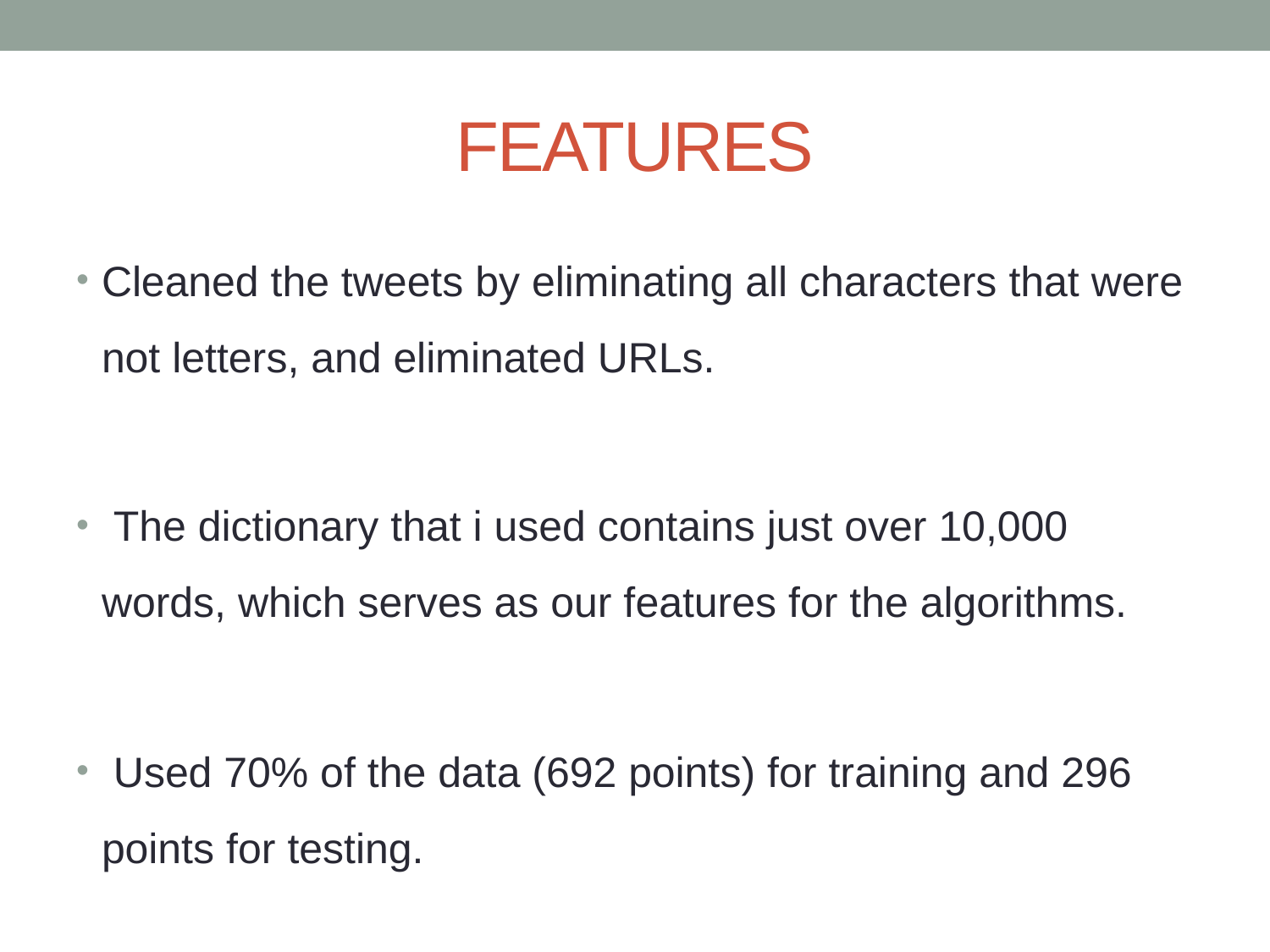

# FEATURES
Cleaned the tweets by eliminating all characters that were not letters, and eliminated URLs.

 The dictionary that i used contains just over 10,000 words, which serves as our features for the algorithms.

 Used 70% of the data (692 points) for training and 296 points for testing.